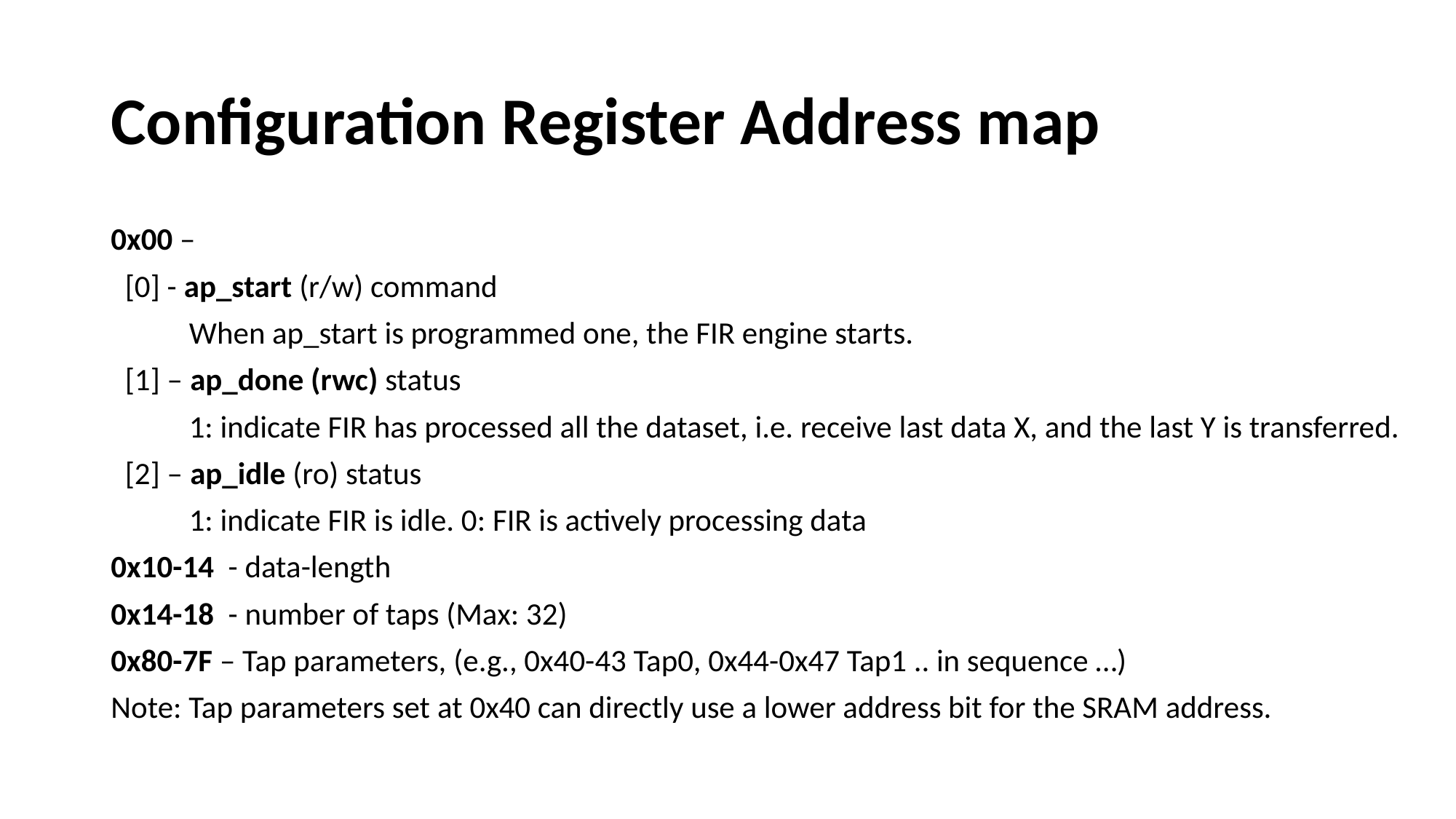

# Configuration Register Address map
0x00 –
  [0] - ap_start (r/w) command
           When ap_start is programmed one, the FIR engine starts.
  [1] – ap_done (rwc) status
           1: indicate FIR has processed all the dataset, i.e. receive last data X, and the last Y is transferred.
  [2] – ap_idle (ro) status
           1: indicate FIR is idle. 0: FIR is actively processing data
0x10-14  - data-length
0x14-18  - number of taps (Max: 32)
0x80-7F – Tap parameters, (e.g., 0x40-43 Tap0, 0x44-0x47 Tap1 .. in sequence …)
Note: Tap parameters set at 0x40 can directly use a lower address bit for the SRAM address.